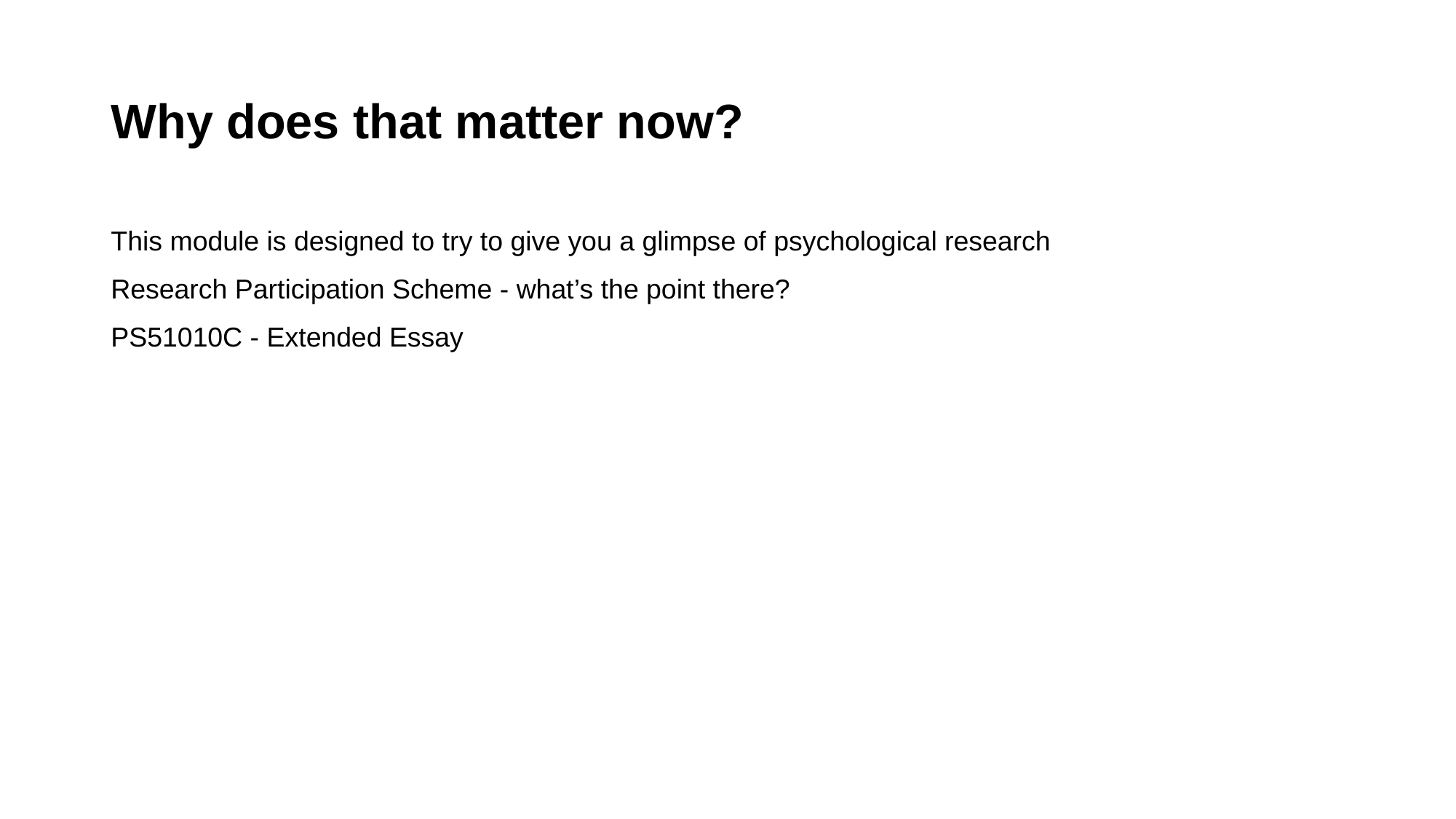

# Why does that matter now?
This module is designed to try to give you a glimpse of psychological research
Research Participation Scheme - what’s the point there?
PS51010C - Extended Essay